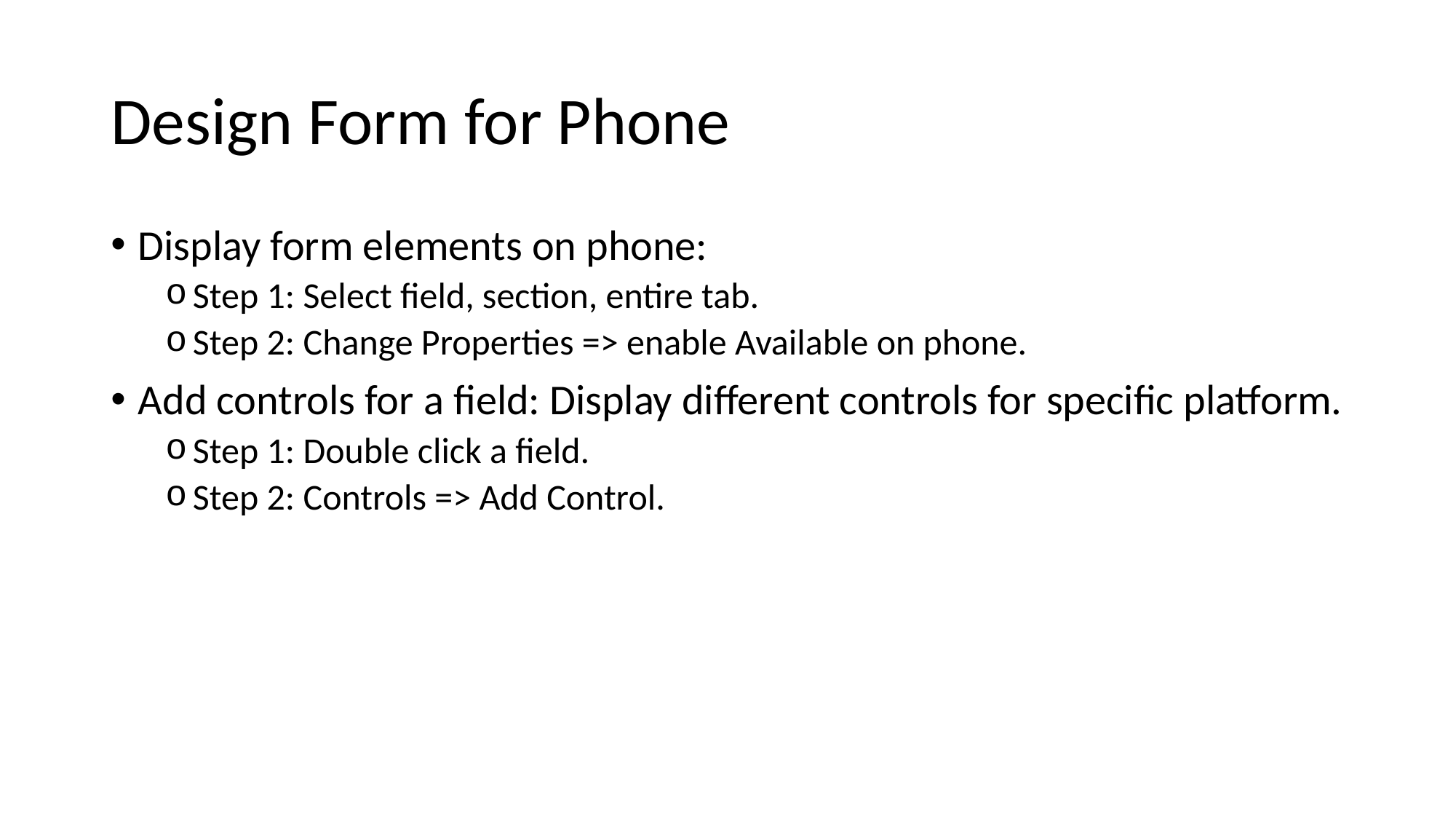

# Design Form for Phone
Display form elements on phone:
Step 1: Select field, section, entire tab.
Step 2: Change Properties => enable Available on phone.
Add controls for a field: Display different controls for specific platform.
Step 1: Double click a field.
Step 2: Controls => Add Control.